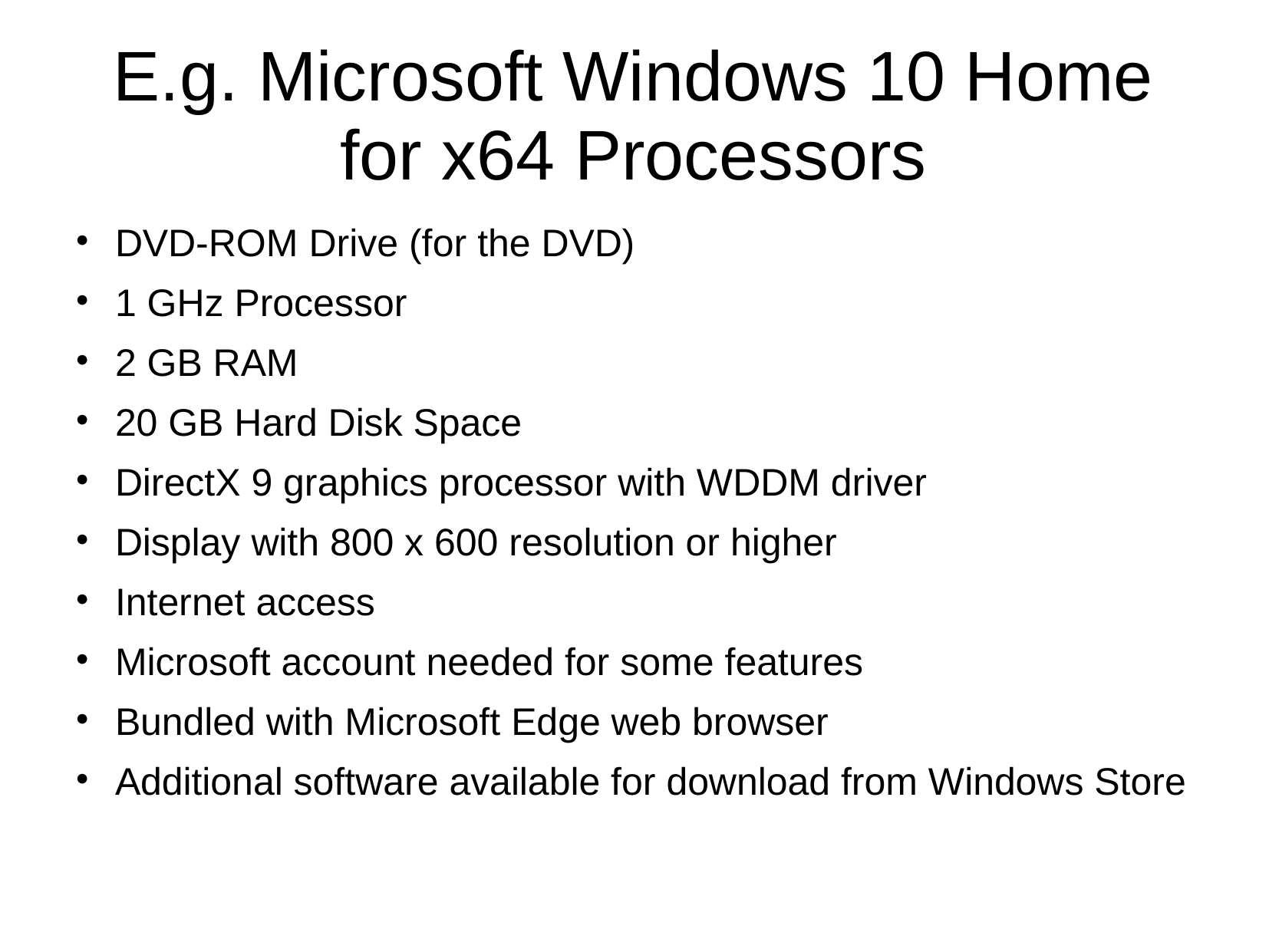

# E.g. Microsoft Windows 10 Home for x64 Processors
DVD-ROM Drive (for the DVD)‏
1 GHz Processor
2 GB RAM
20 GB Hard Disk Space
DirectX 9 graphics processor with WDDM driver
Display with 800 x 600 resolution or higher
Internet access‏
Microsoft account needed for some features
Bundled with Microsoft Edge web browser
Additional software available for download from Windows Store